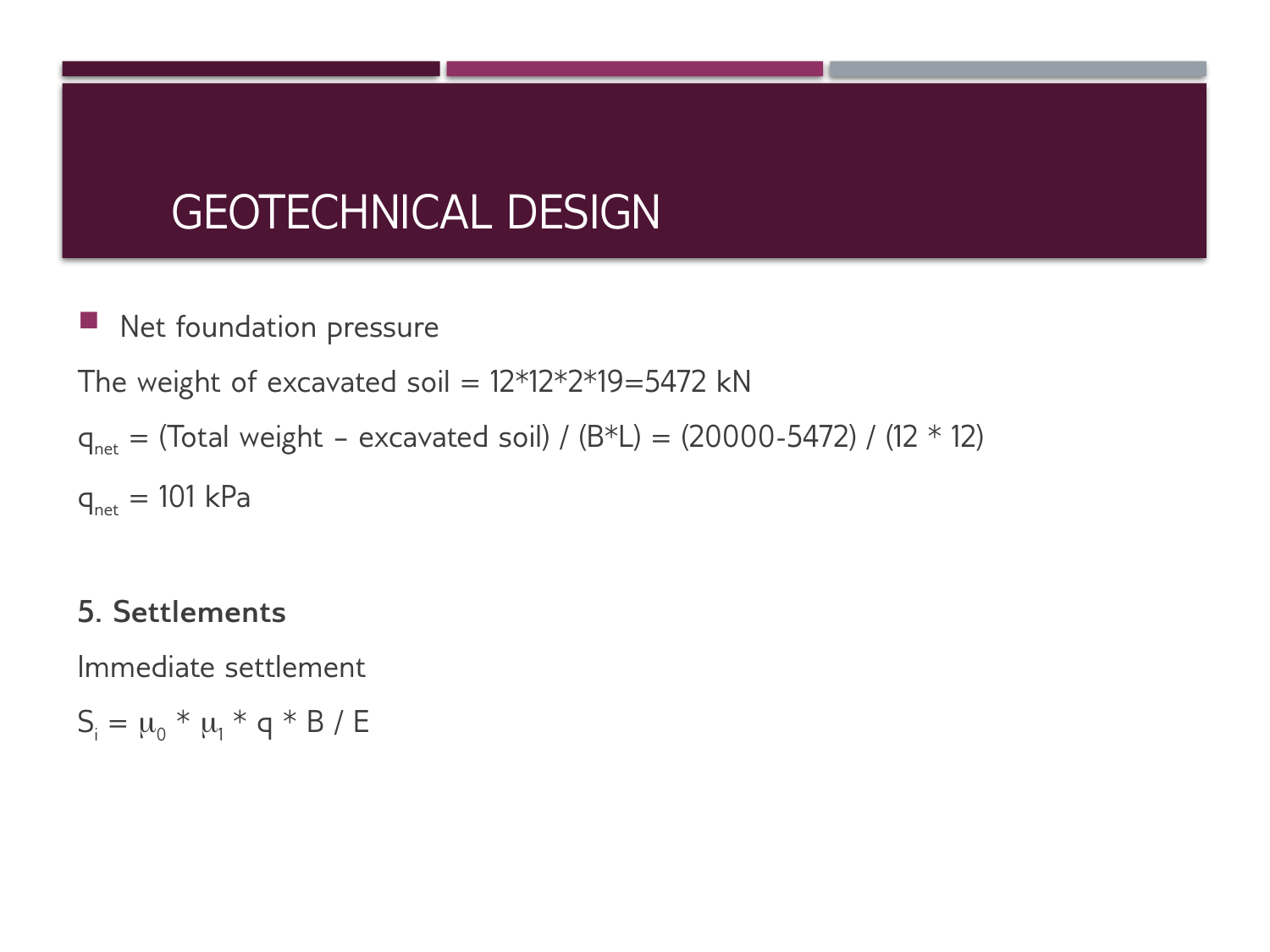

GEOTECHNICAL DESIGN
Net foundation pressure
The weight of excavated soil = 12*12*2*19=5472 kN
qnet = (Total weight – excavated soil) / (B*L) = (20000-5472) / (12 * 12)
qnet = 101 kPa

5. Settlements
Immediate settlement
Si = μ0 * μ1 * q * B / E